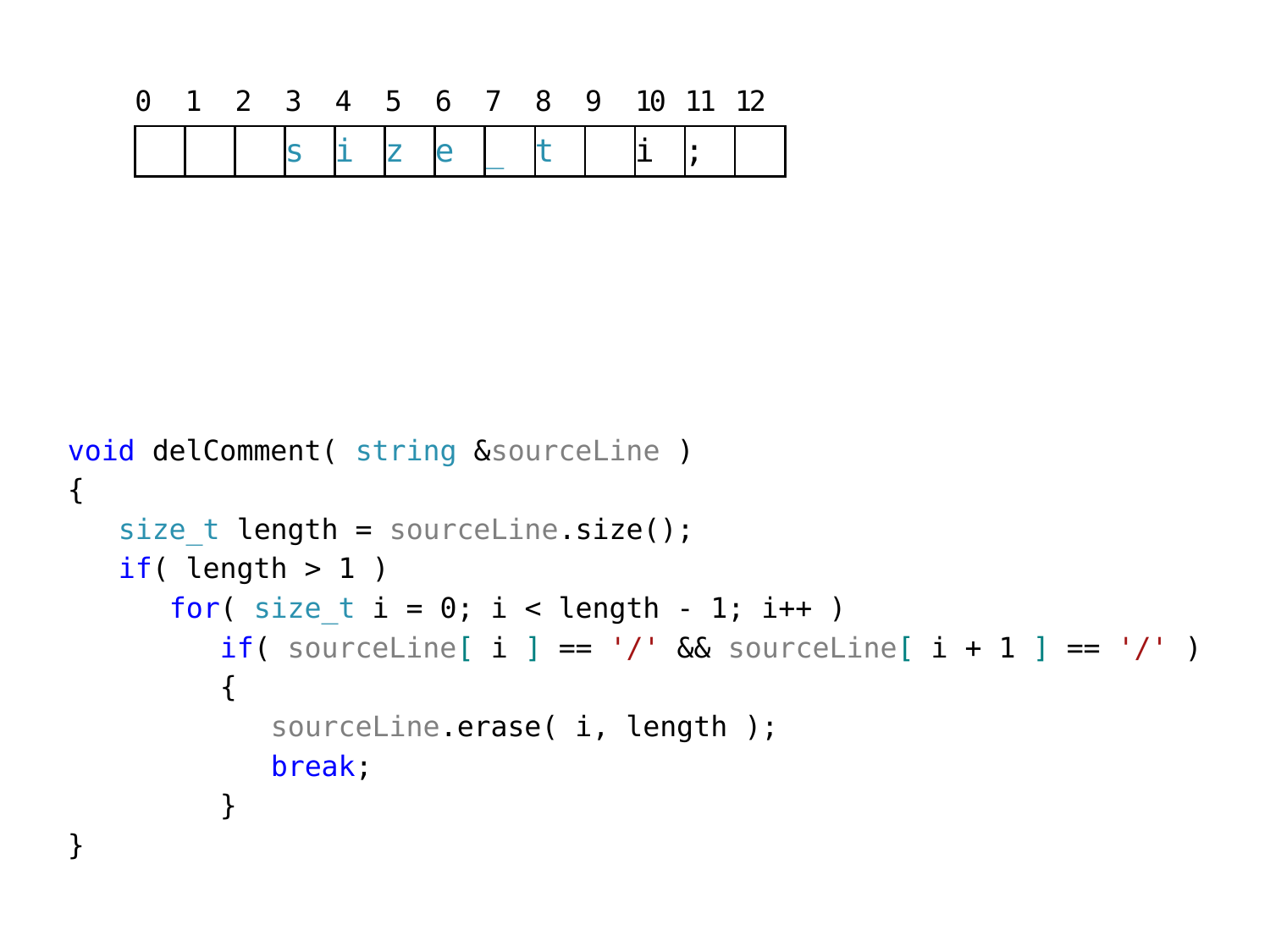

| 0 | 1 | 2 | 3 | 4 | 5 | 6 | 7 | 8 | 9 | 10 | 11 | 12 |
| --- | --- | --- | --- | --- | --- | --- | --- | --- | --- | --- | --- | --- |
|  |  |  | s | i | z | e | \_ | t |  | i | ; |  |
|  |  |  |  |  |  |  |  |  |  |  |  |  |
void delComment( string &sourceLine )
{
   size_t length = sourceLine.size();
   if( length > 1 )
      for( size_t i = 0; i < length - 1; i++ )
         if( sourceLine[ i ] == '/' && sourceLine[ i + 1 ] == '/' )
         {
            sourceLine.erase( i, length );
            break;
         }
}